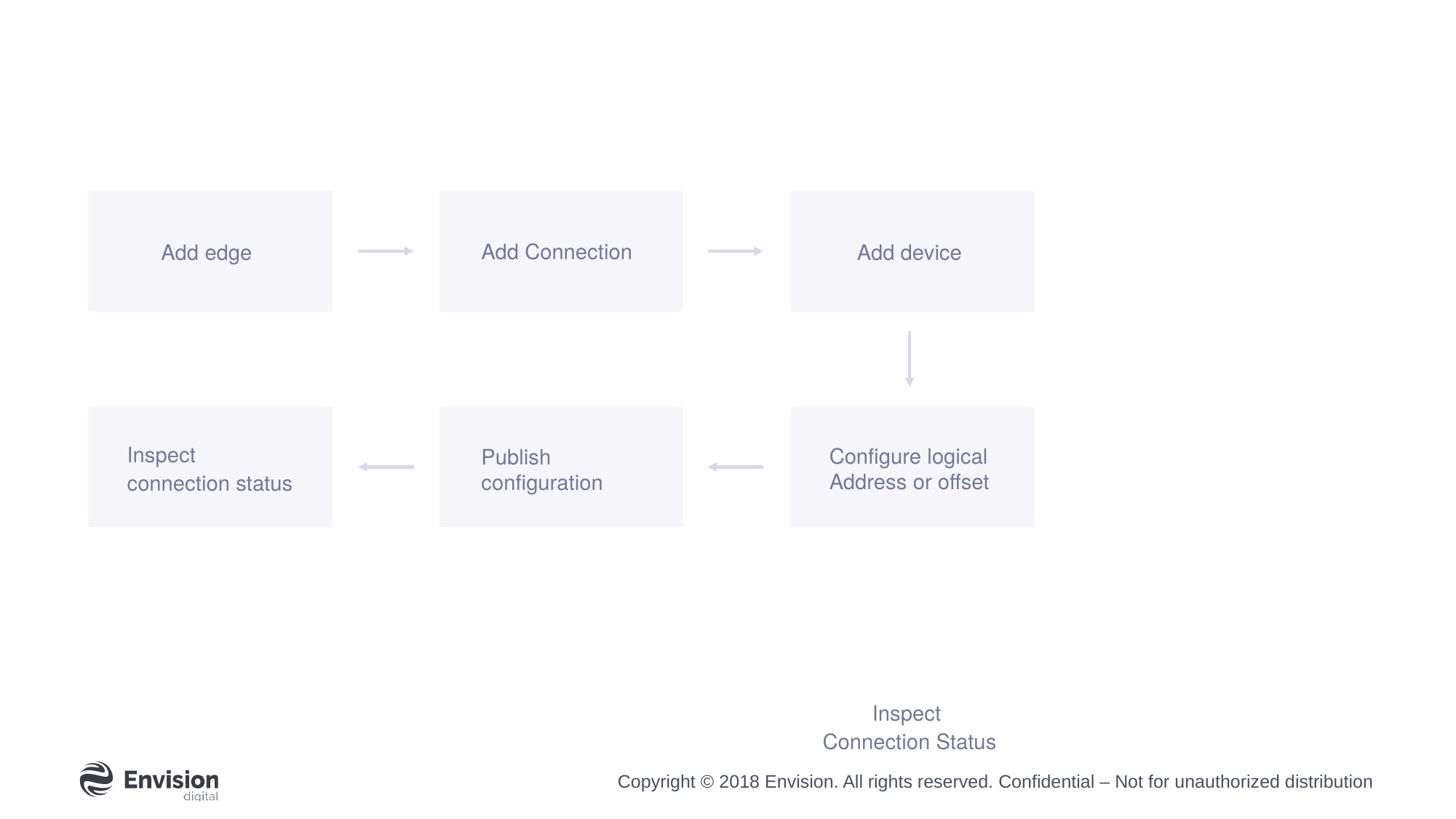

Add Connection
Add edge
Add device

Inspect
connection status
Configure logical
Address or offset
Publish configuration
Inspect
Connection Status